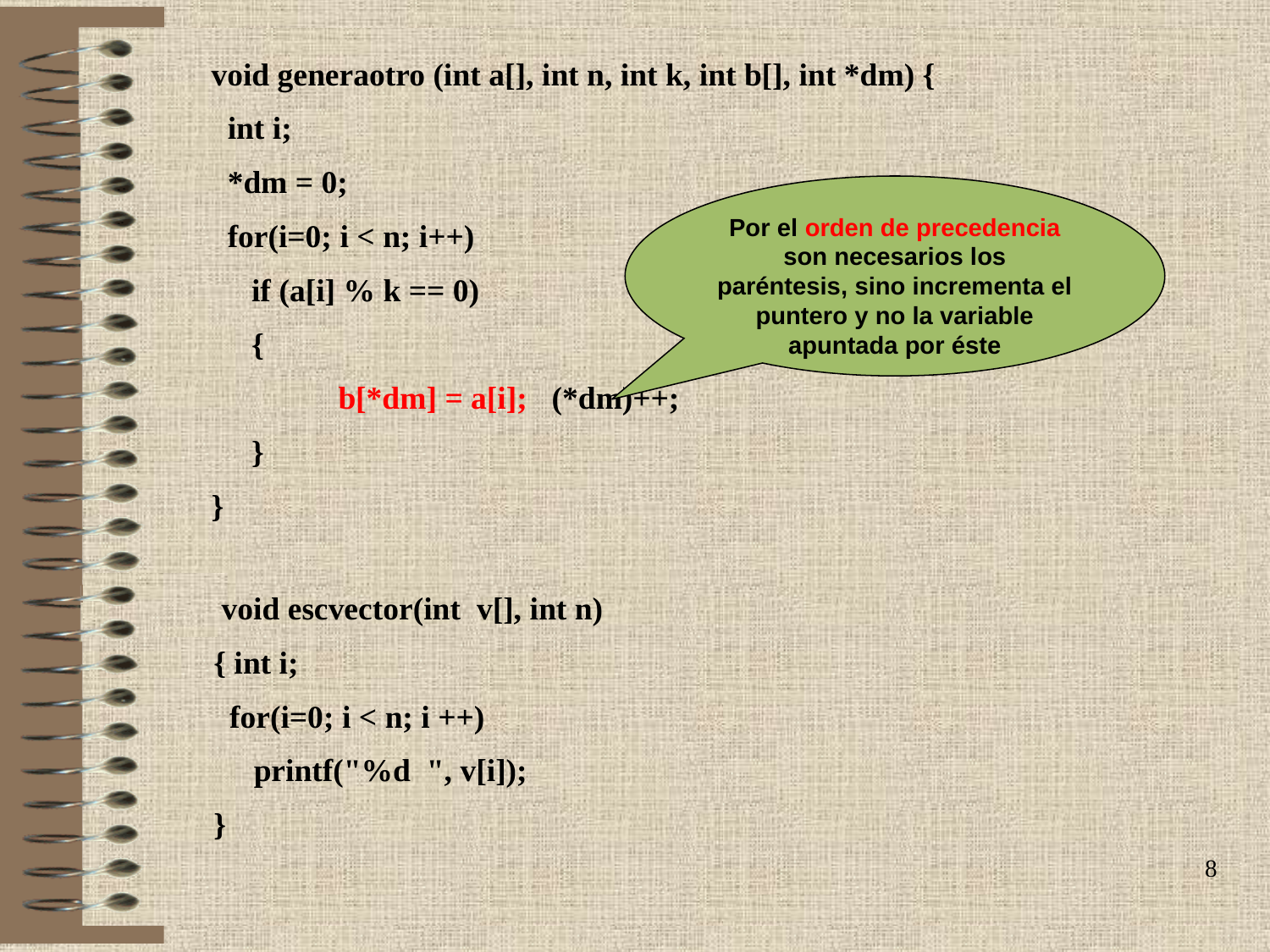

void generaotro (int a[], int n, int k, int b[], int *dm) {
  int i;
  *dm = 0;
  for(i=0; i < n; i++)
     if (a[i] % k == 0)
     {
	b[*dm] = a[i];   (*dm)++;
     }
}
Por el orden de precedencia son necesarios los paréntesis, sino incrementa el puntero y no la variable apuntada por éste
 void escvector(int  v[], int n)
{ int i;
  for(i=0; i < n; i ++)
     printf("%d  ", v[i]);
}

8